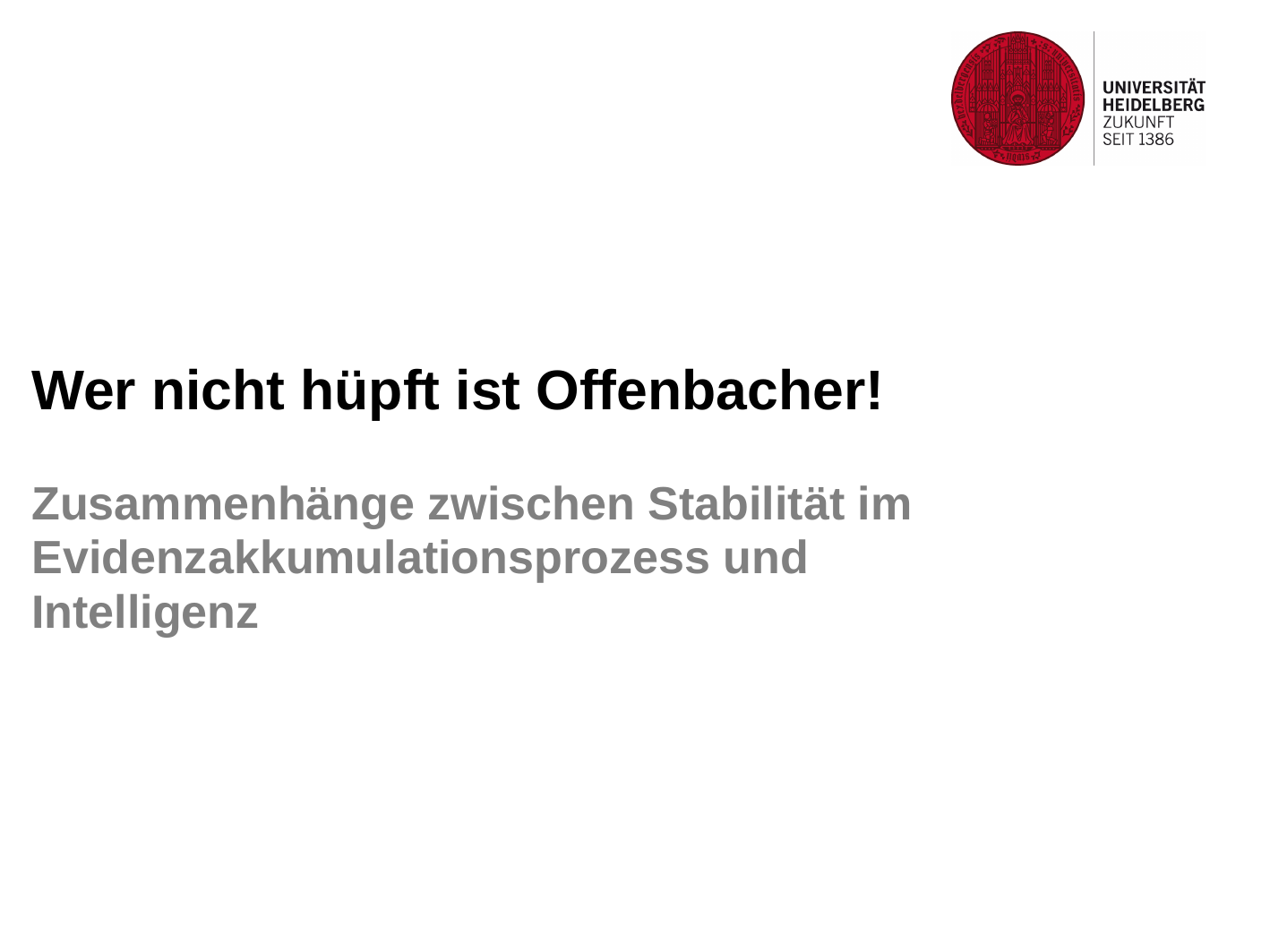

# Wer nicht hüpft ist Offenbacher! Zusammenhänge zwischen Stabilität im Evidenzakkumulationsprozess und Intelligenz